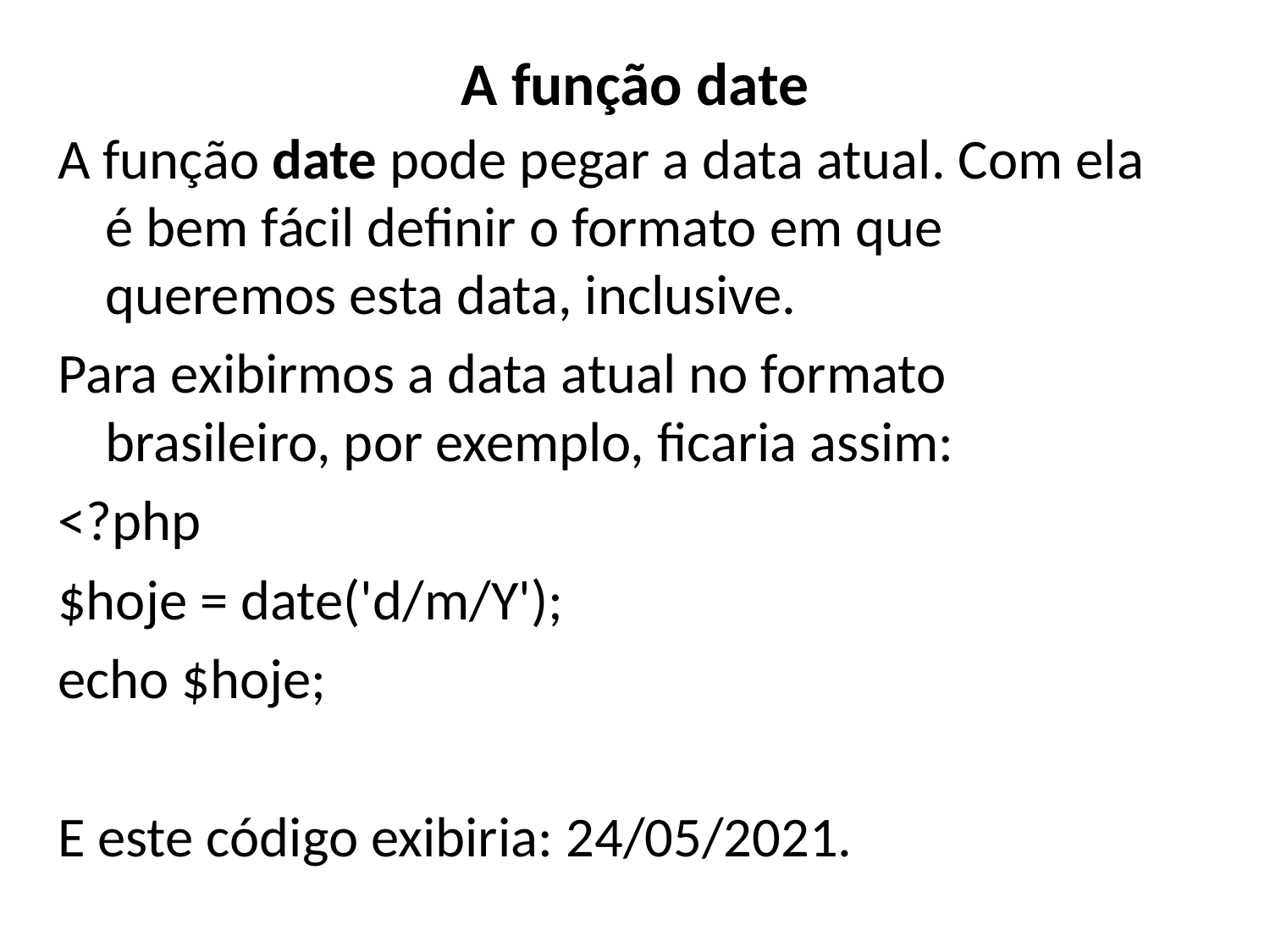

# A função date
A função date pode pegar a data atual. Com ela é bem fácil definir o formato em que queremos esta data, inclusive.
Para exibirmos a data atual no formato brasileiro, por exemplo, ficaria assim:
<?php
$hoje = date('d/m/Y');
echo $hoje;

E este código exibiria: 24/05/2021.